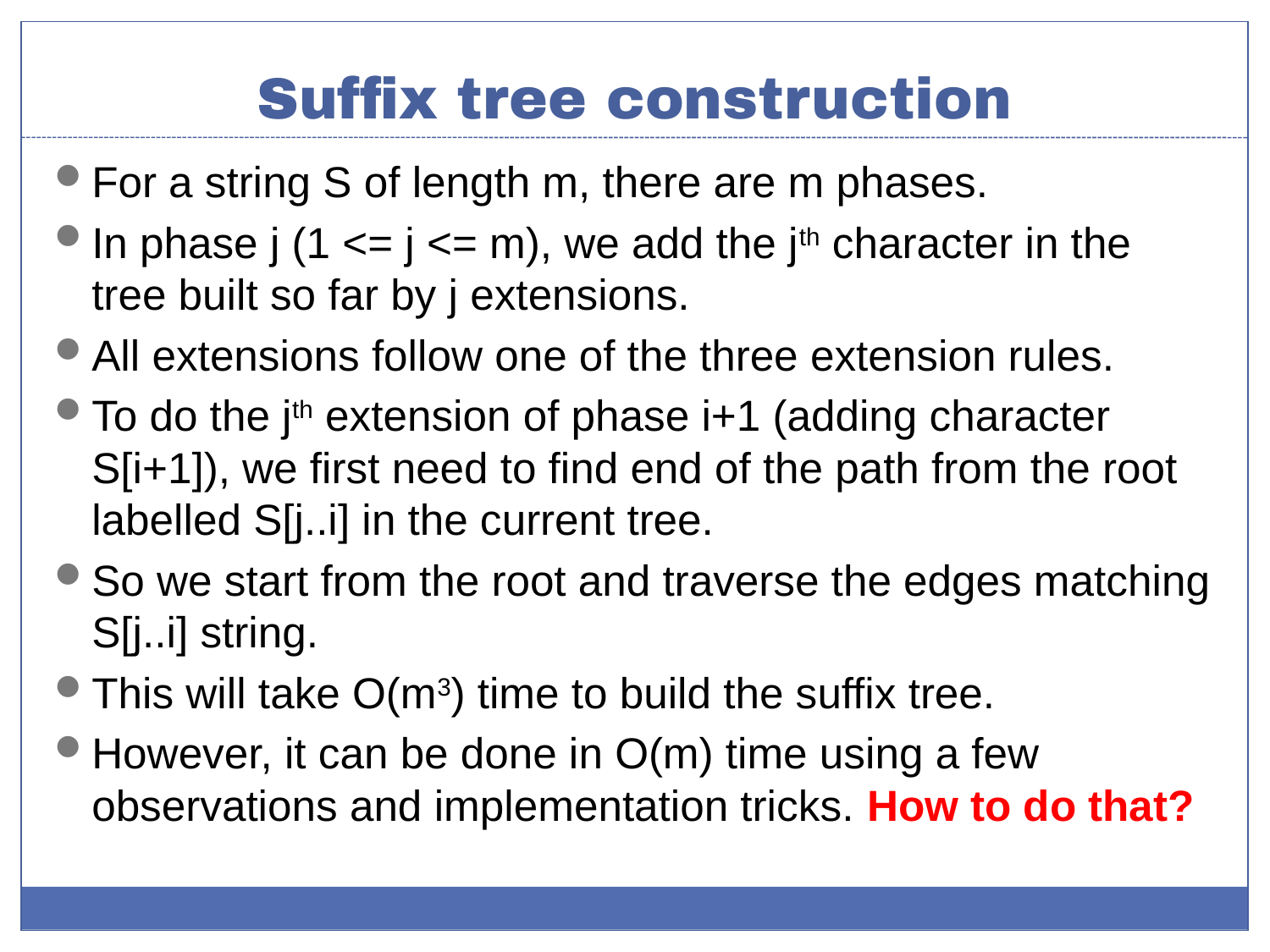

# Suffix tree construction
For a string S of length m, there are m phases.
In phase j (1 <= j <= m), we add the jth character in the tree built so far by j extensions.
All extensions follow one of the three extension rules.
To do the jth extension of phase i+1 (adding character S[i+1]), we first need to find end of the path from the root labelled S[j..i] in the current tree.
So we start from the root and traverse the edges matching S[j..i] string.
This will take O(m3) time to build the suffix tree.
However, it can be done in O(m) time using a few observations and implementation tricks. How to do that?